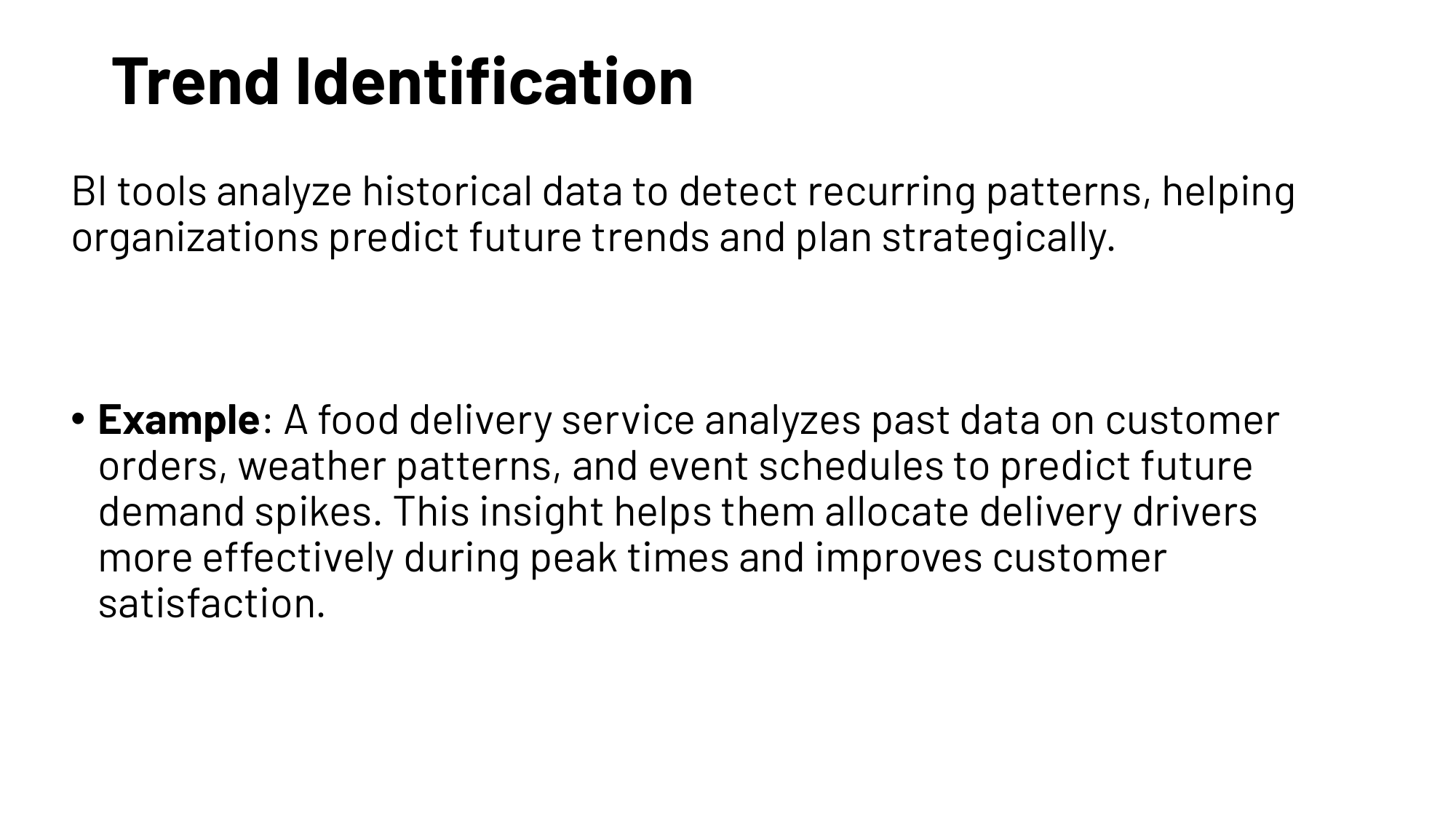

# Trend Identification
BI tools analyze historical data to detect recurring patterns, helping organizations predict future trends and plan strategically.

Example: A food delivery service analyzes past data on customer orders, weather patterns, and event schedules to predict future demand spikes. This insight helps them allocate delivery drivers more effectively during peak times and improves customer satisfaction.